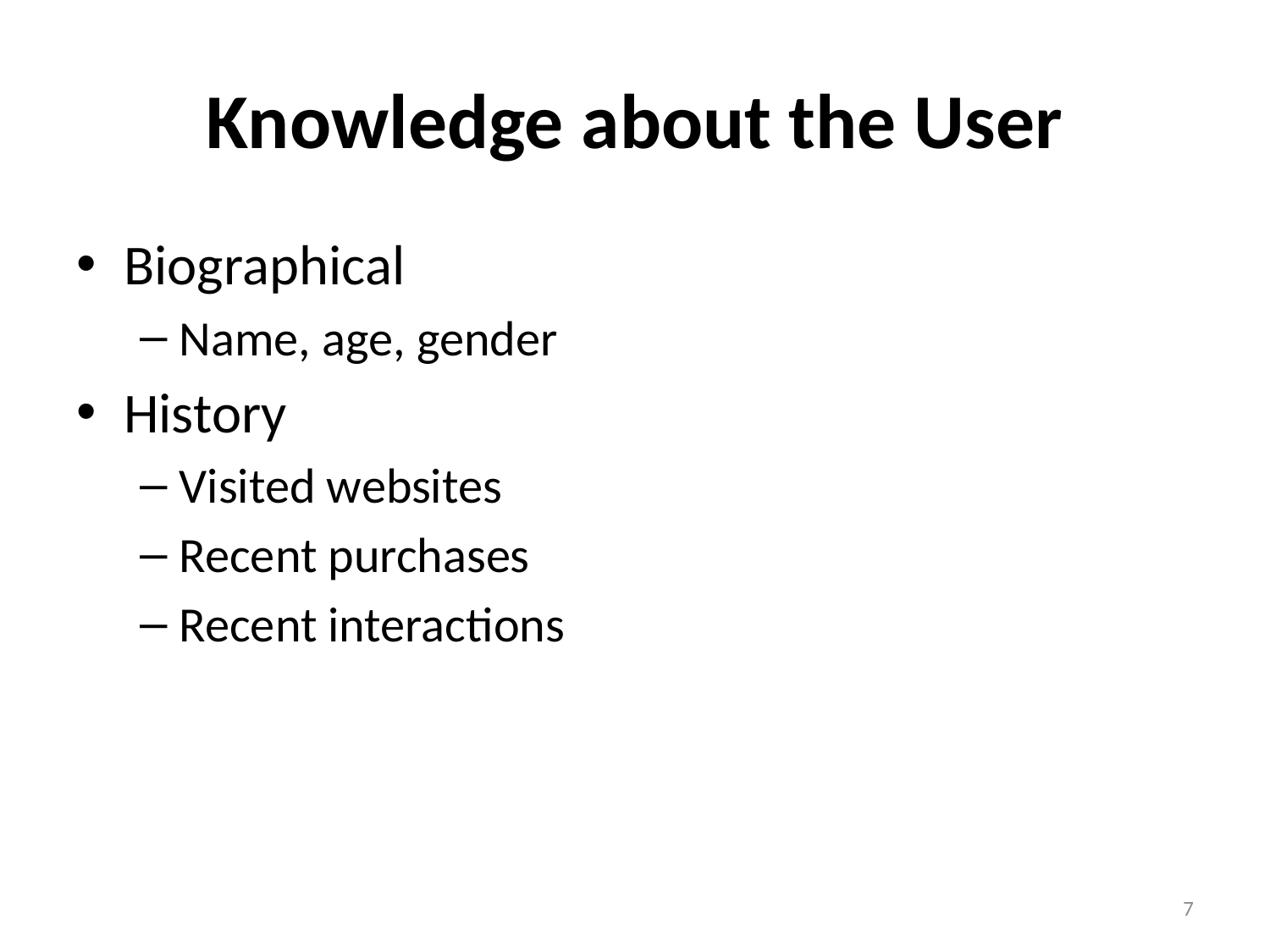

# Knowledge about the User
Biographical
Name, age, gender
History
Visited websites
Recent purchases
Recent interactions
7